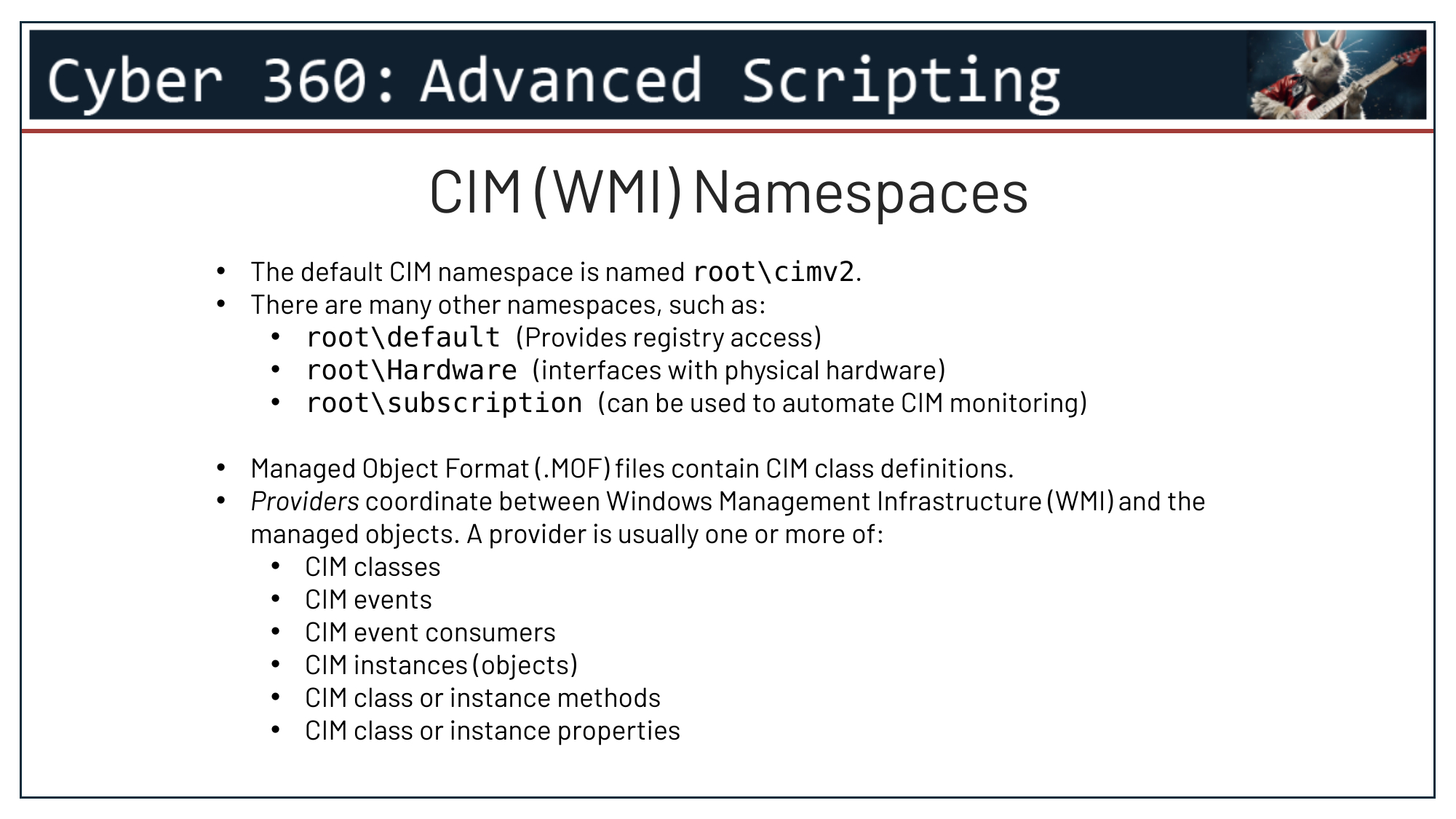

CIM (WMI) Namespaces
The default CIM namespace is named root\cimv2.
There are many other namespaces, such as:
root\default (Provides registry access)
root\Hardware (interfaces with physical hardware)
root\subscription (can be used to automate CIM monitoring)

Managed Object Format (.MOF) files contain CIM class definitions.
Providers coordinate between Windows Management Infrastructure (WMI) and the managed objects. A provider is usually one or more of:
CIM classes
CIM events
CIM event consumers
CIM instances (objects)
CIM class or instance methods
CIM class or instance properties